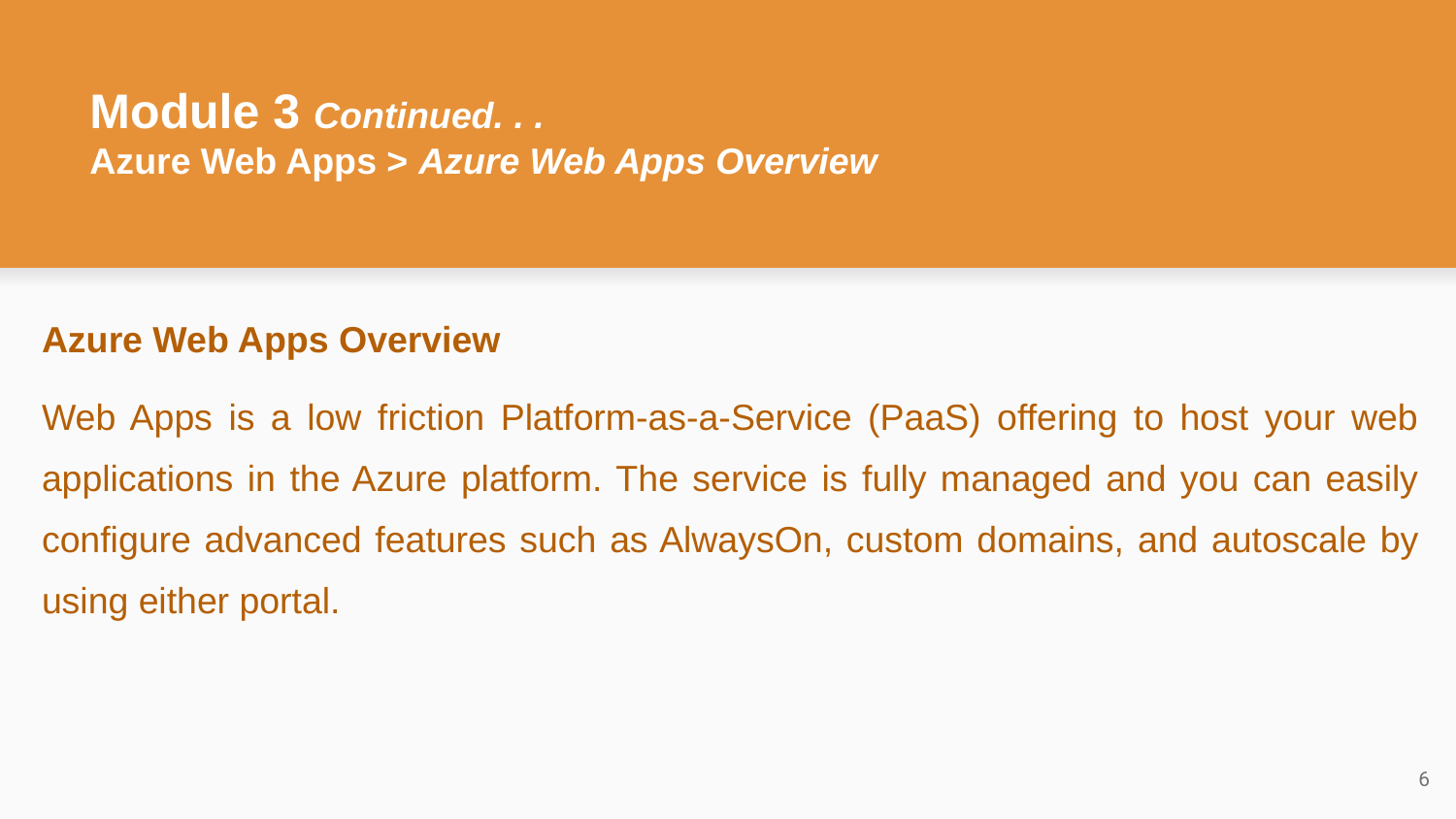

# Module 3 Continued. . .
Azure Web Apps > Azure Web Apps Overview

Azure Web Apps Overview
Web Apps is a low friction Platform-as-a-Service (PaaS) offering to host your web applications in the Azure platform. The service is fully managed and you can easily configure advanced features such as AlwaysOn, custom domains, and autoscale by using either portal.

6